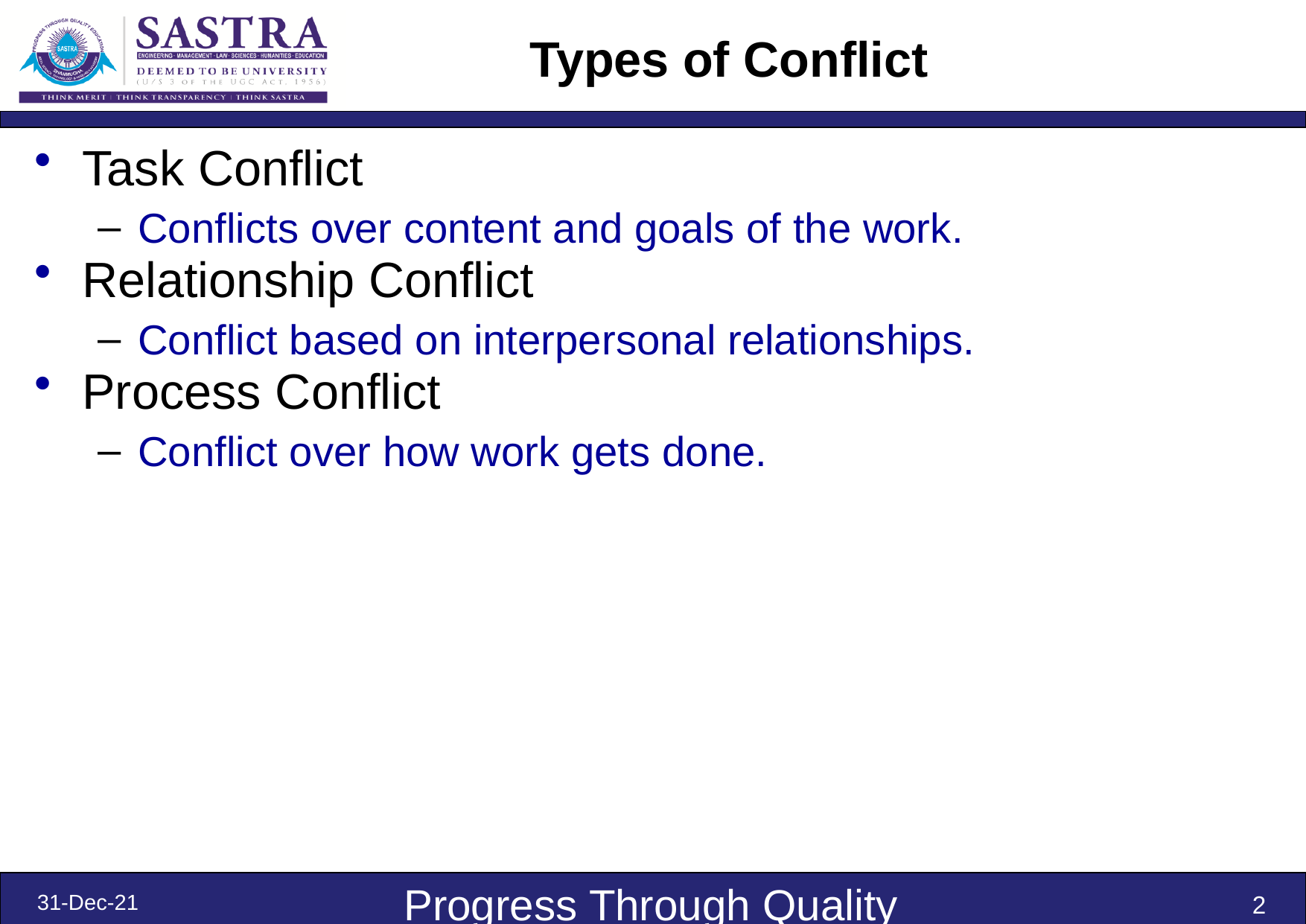

# Types of Conflict
Task Conflict
Conflicts over content and goals of the work.
Relationship Conflict
Conflict based on interpersonal relationships.
Process Conflict
Conflict over how work gets done.
31-Dec-21
2